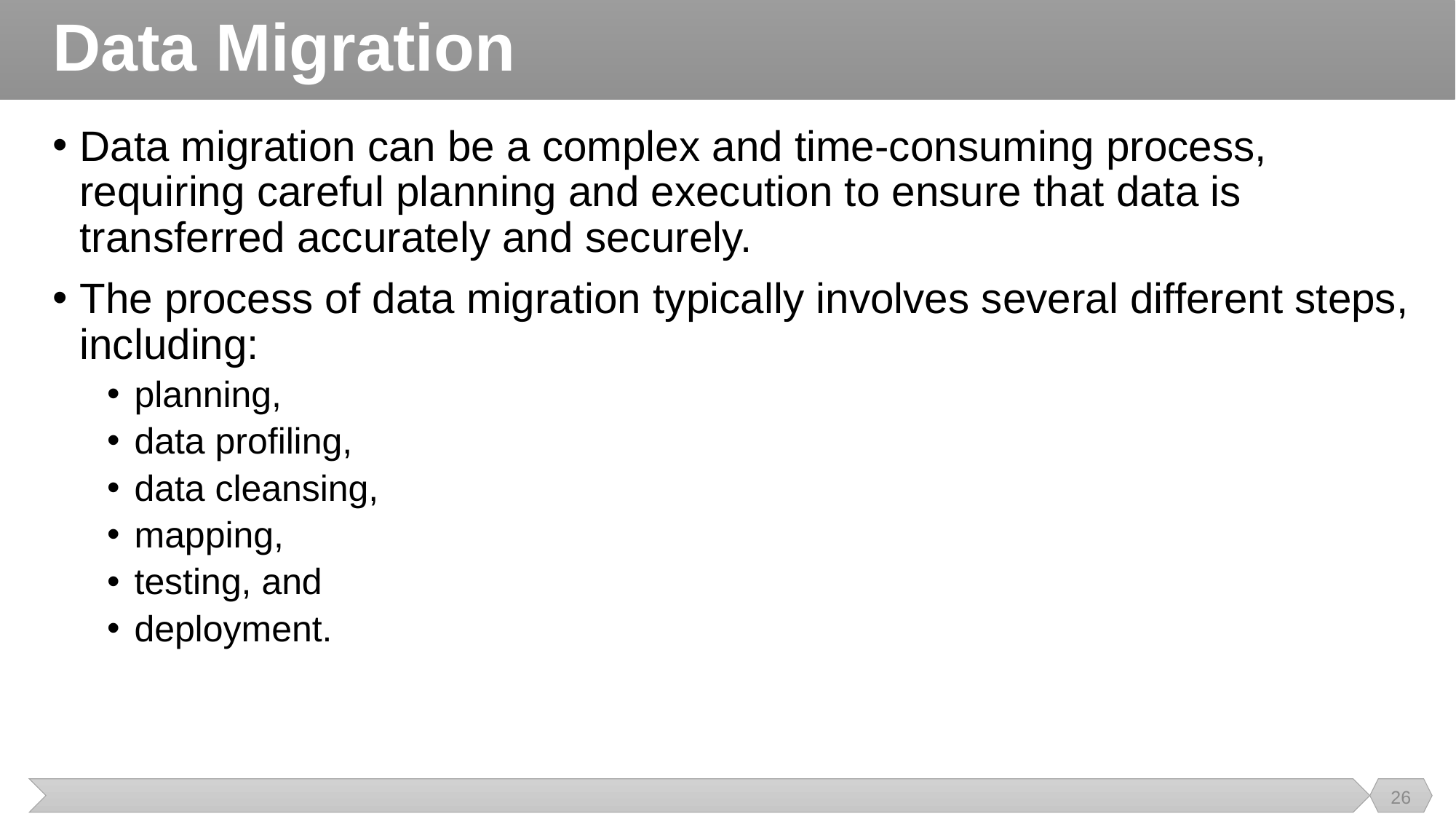

# Data Migration
Data migration can be a complex and time-consuming process, requiring careful planning and execution to ensure that data is transferred accurately and securely.
The process of data migration typically involves several different steps, including:
planning,
data profiling,
data cleansing,
mapping,
testing, and
deployment.
26